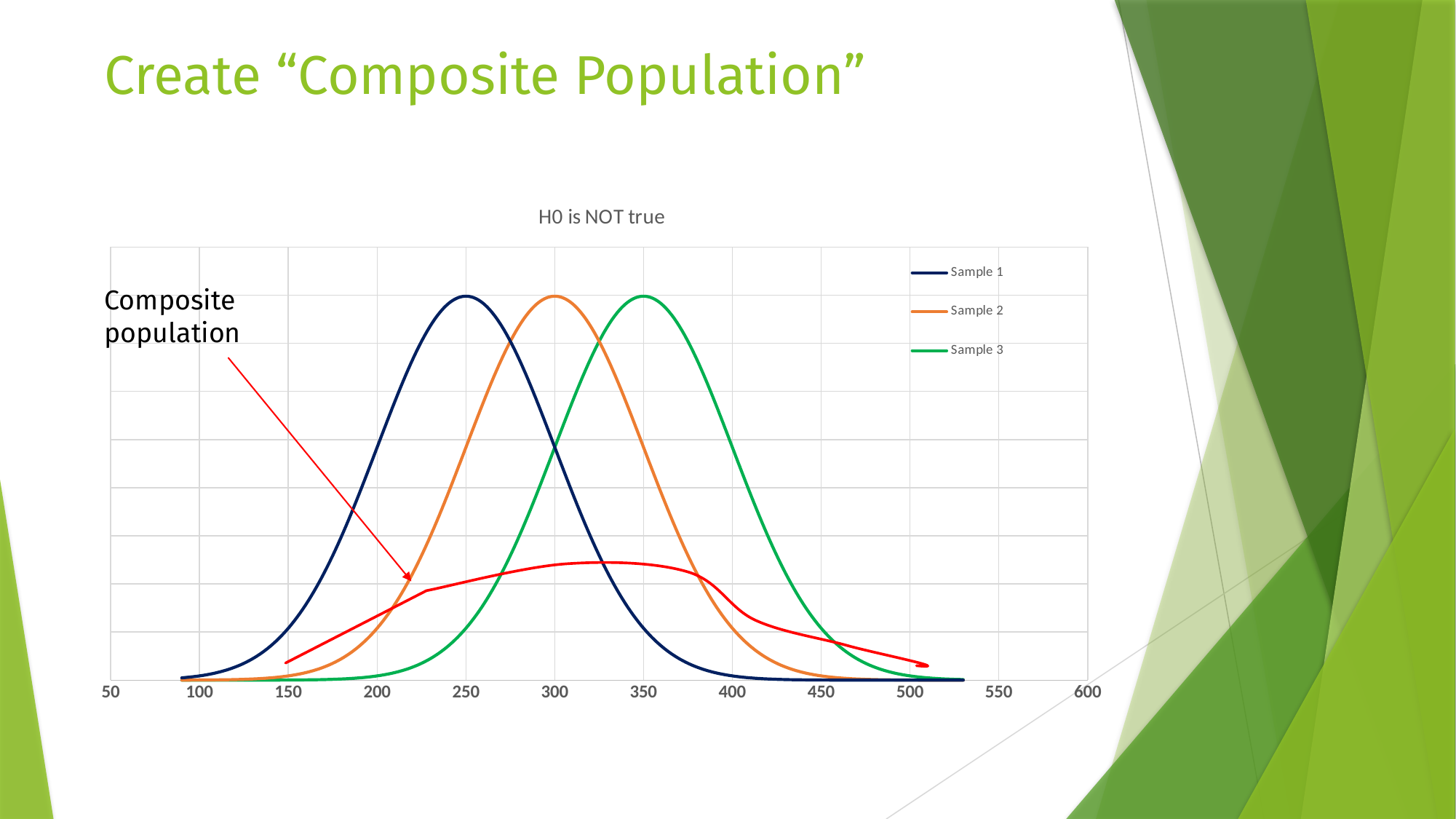

# Create “Composite Population”

### Chart: H0 is NOT true

| Category | Sample 1 | Sample 2 | Sample 3 |
|---|---|---|---|
Composite population